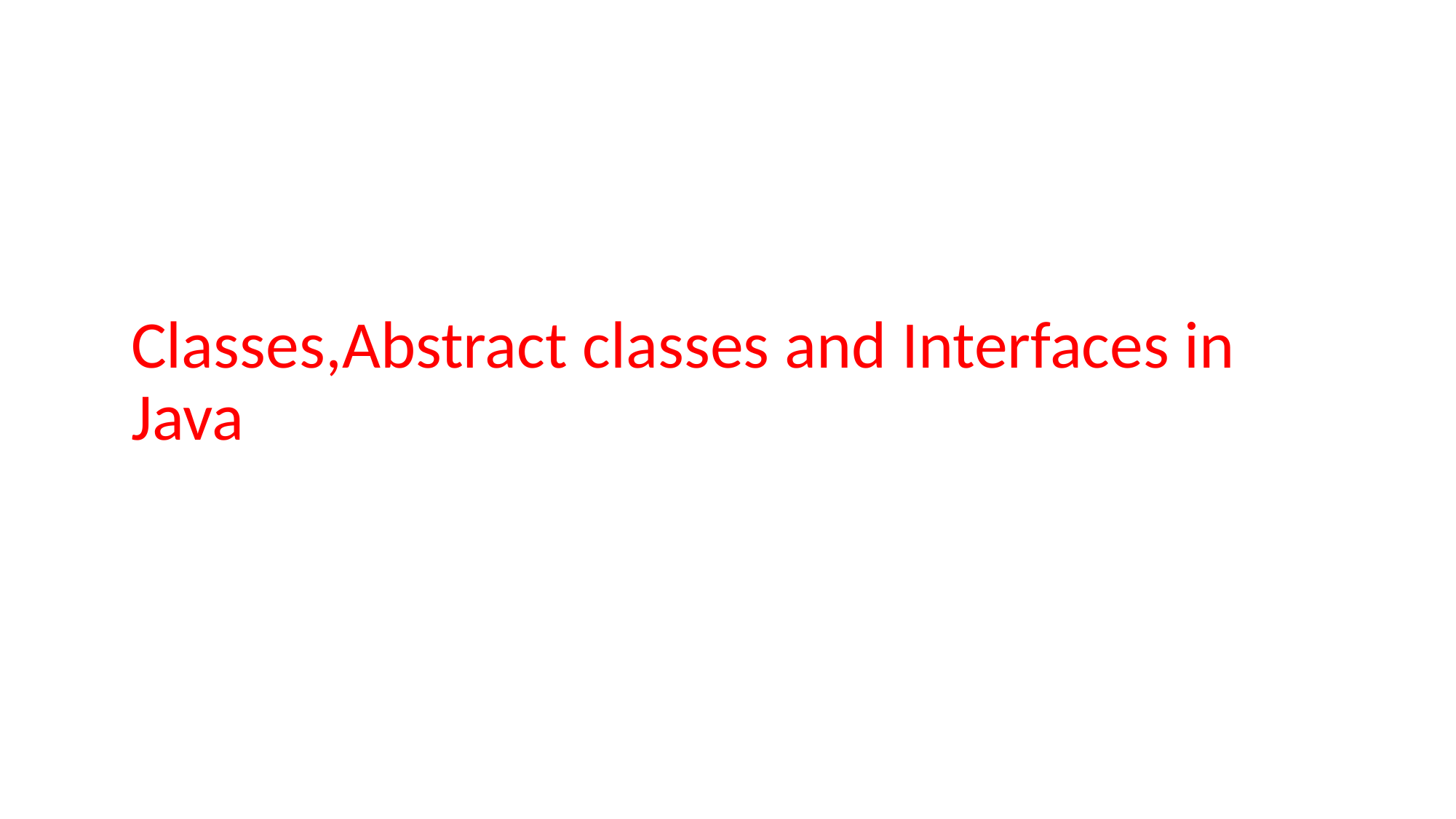

# Classes,Abstract classes and Interfaces in Java